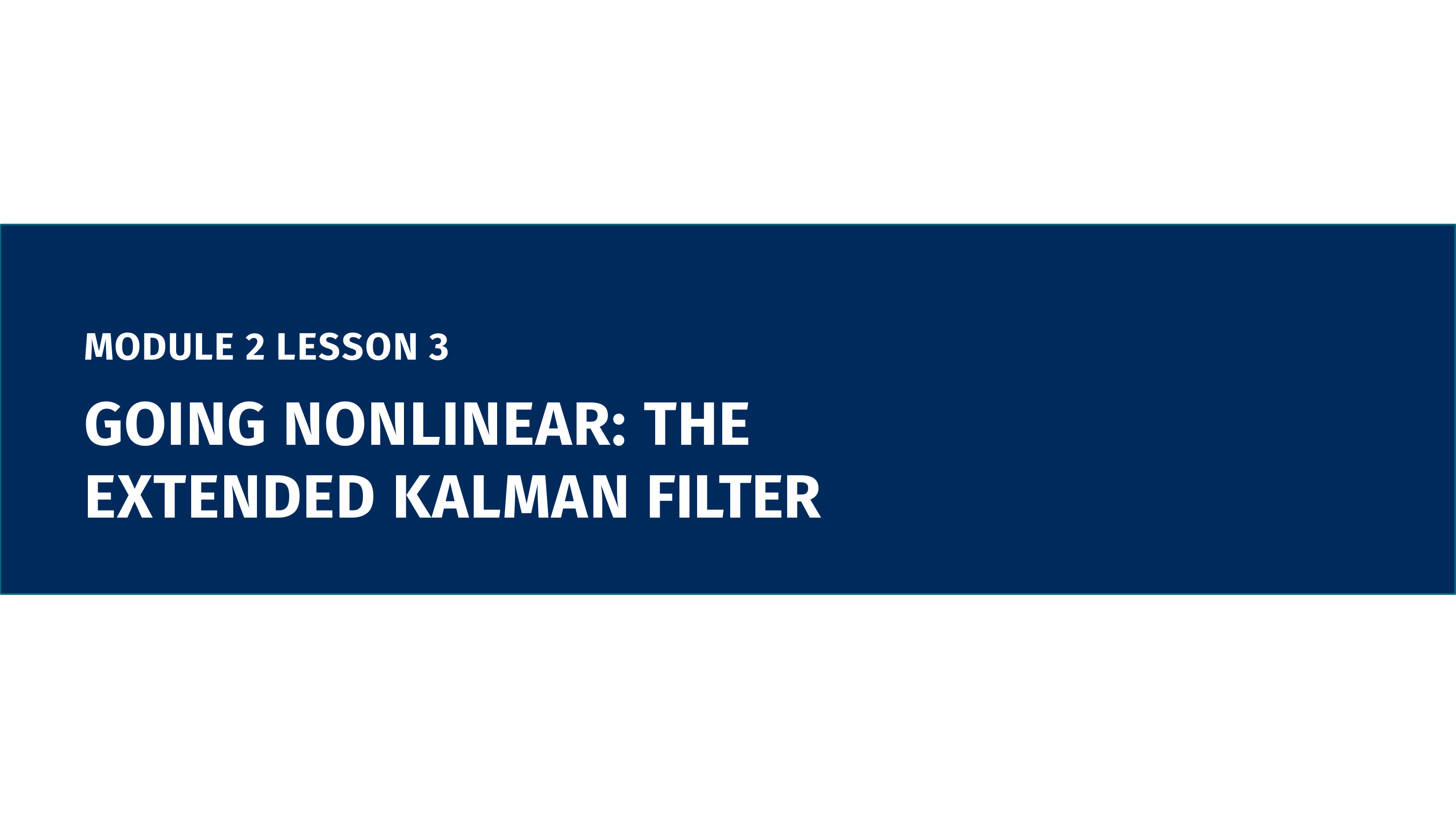

MODULE 2 LESSON 3
GOING NONLINEAR: THE  EXTENDED KALMAN FILTER